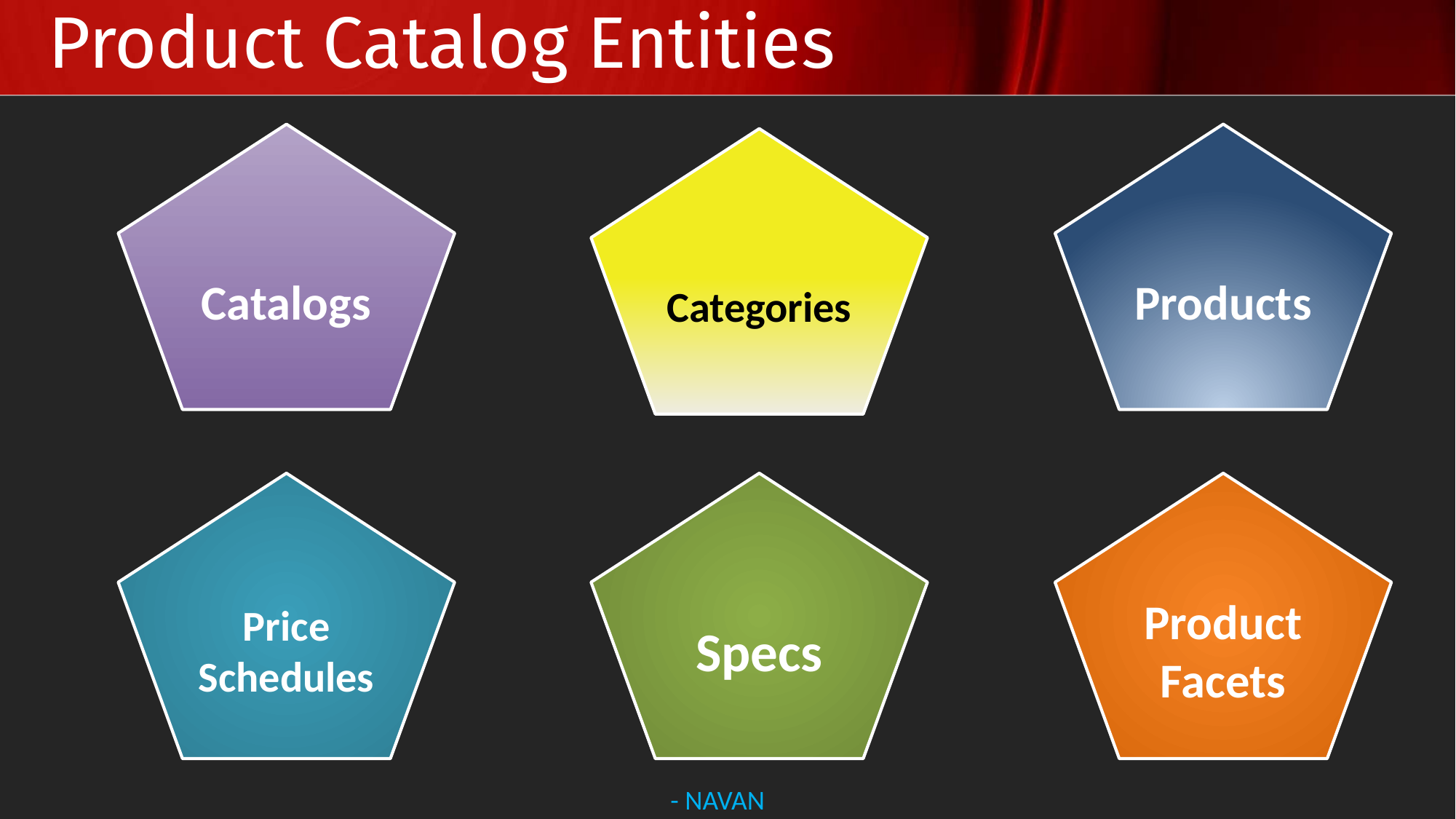

# Product Catalog Entities
Catalogs
Products
Categories
Price Schedules
Specs
Product Facets
- NAVAN